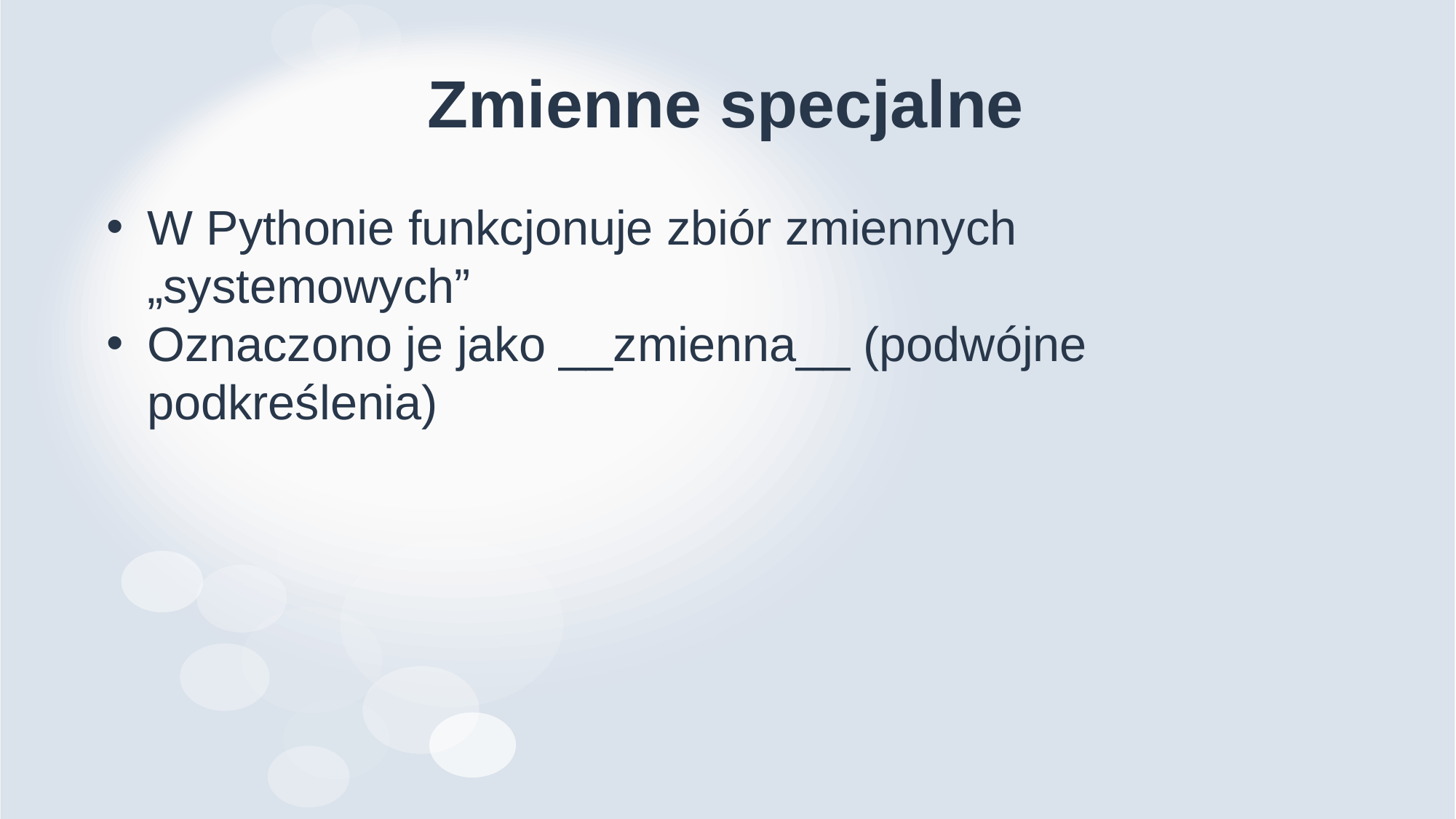

# Zmienne specjalne
W Pythonie funkcjonuje zbiór zmiennych „systemowych”
Oznaczono je jako __zmienna__ (podwójne podkreślenia)